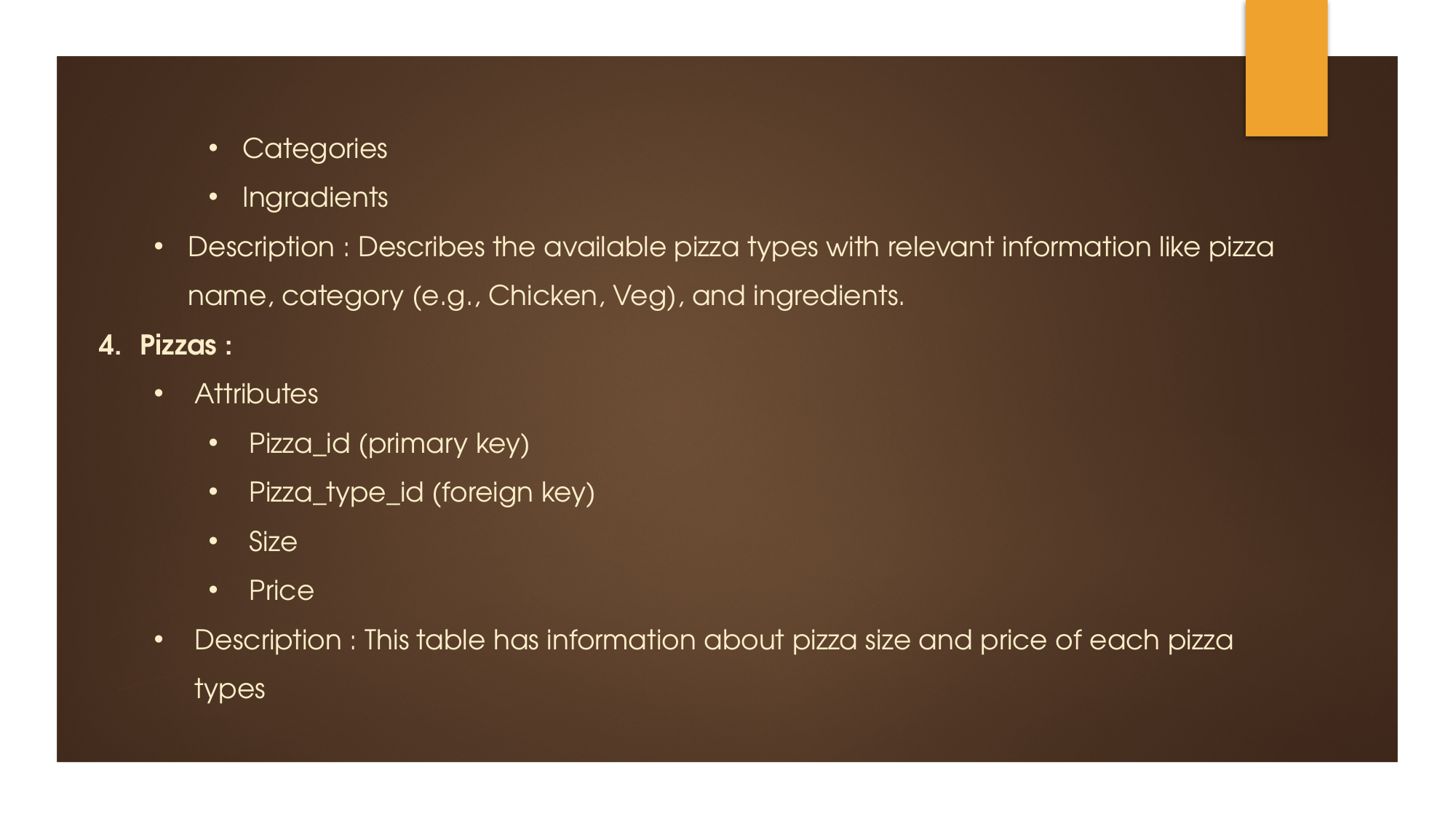

Categories
Ingradients
Description : Describes the available pizza types with relevant information like pizza name, category (e.g., Chicken, Veg), and ingredients.
Pizzas :
Attributes
Pizza_id (primary key)
Pizza_type_id (foreign key)
Size
Price
Description : This table has information about pizza size and price of each pizza types